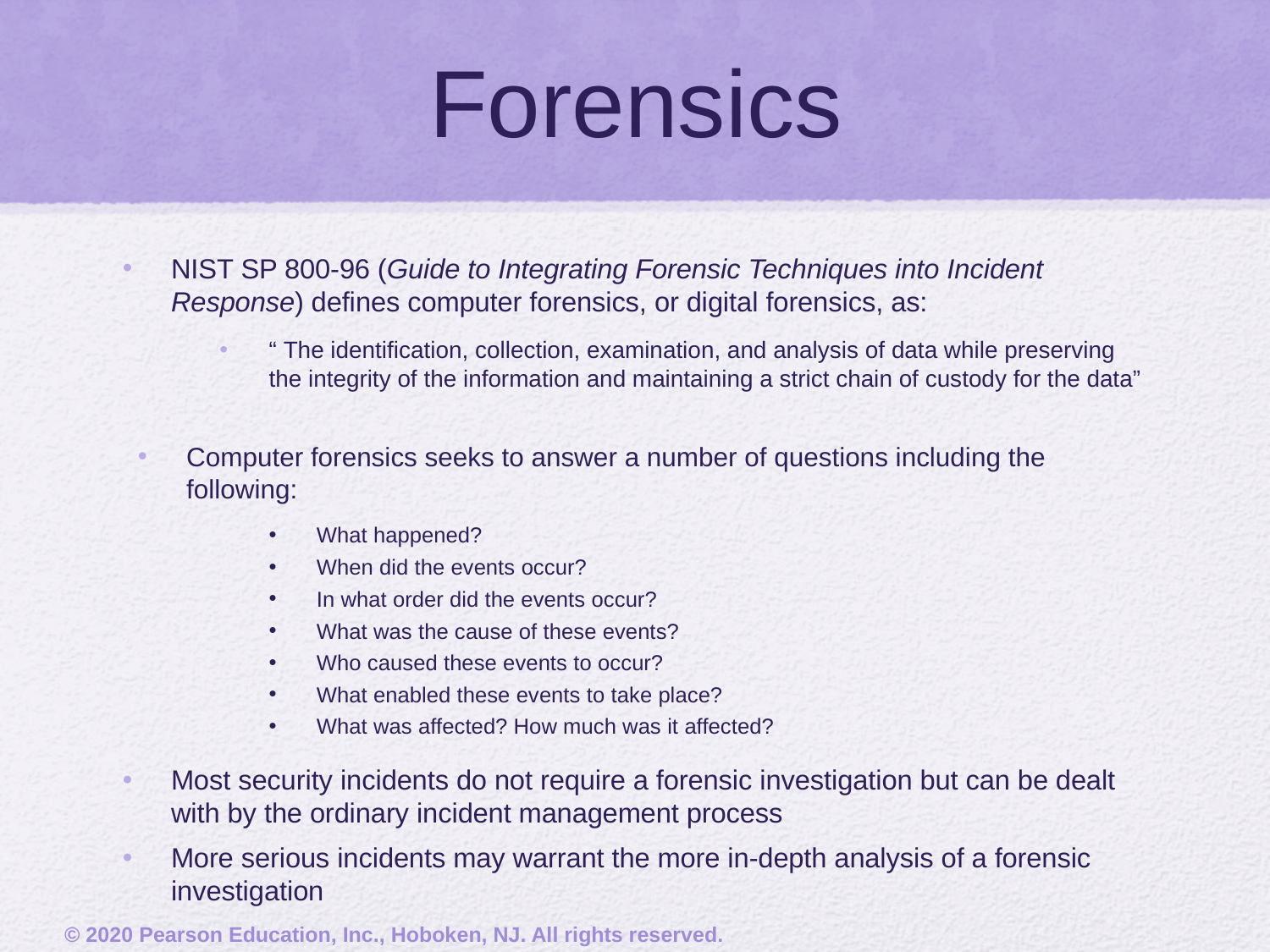

# Forensics
NIST SP 800-96 (Guide to Integrating Forensic Techniques into Incident Response) defines computer forensics, or digital forensics, as:
“ The identification, collection, examination, and analysis of data while preserving the integrity of the information and maintaining a strict chain of custody for the data”

Computer forensics seeks to answer a number of questions including the following:
What happened?
When did the events occur?
In what order did the events occur?
What was the cause of these events?
Who caused these events to occur?
What enabled these events to take place?
What was affected? How much was it affected?
Most security incidents do not require a forensic investigation but can be dealt with by the ordinary incident management process
More serious incidents may warrant the more in-depth analysis of a forensic investigation
© 2020 Pearson Education, Inc., Hoboken, NJ. All rights reserved.